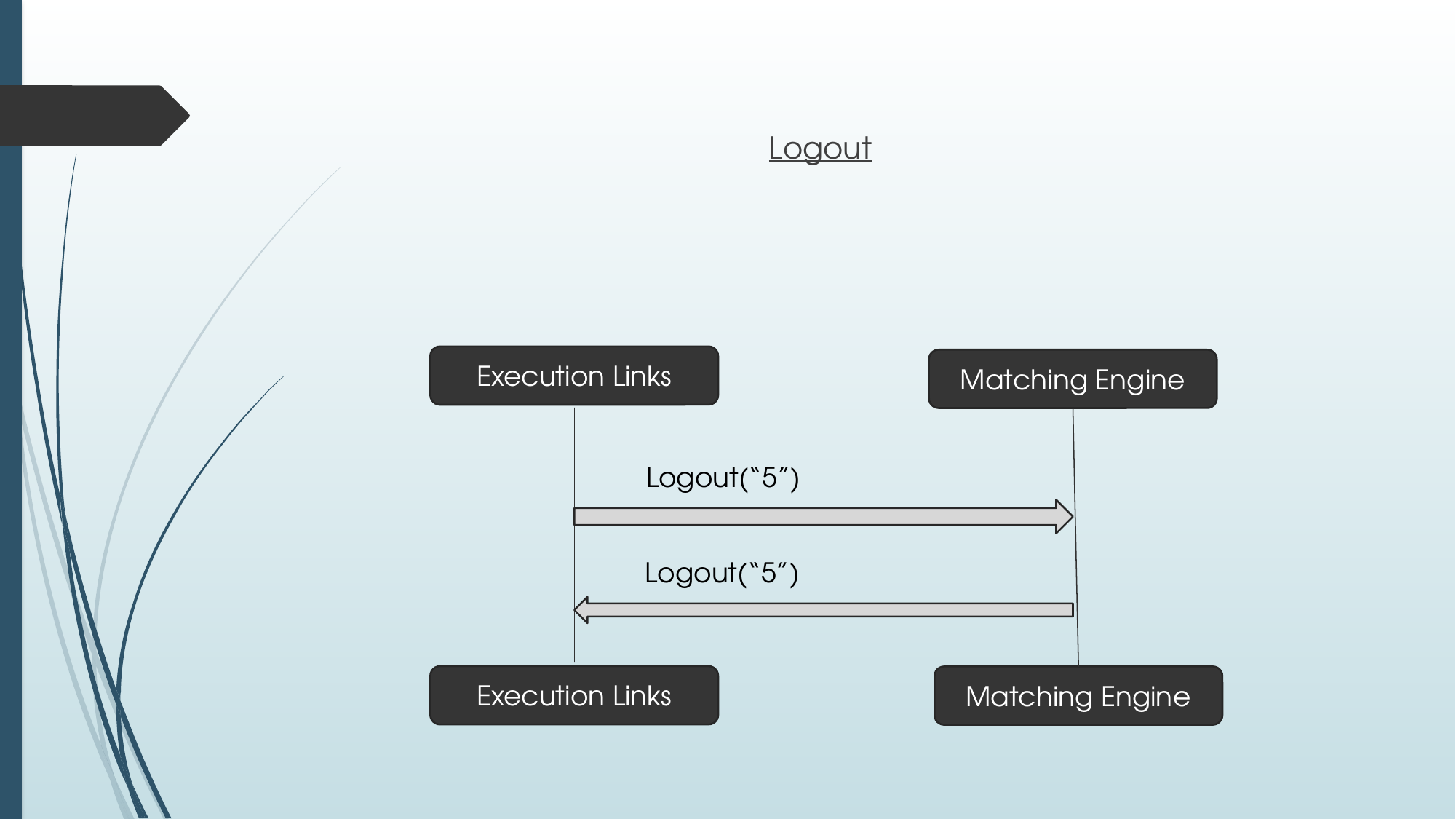

Logout
Execution Links
Matching Engine
Logout(“5”)

Logout(“5”)

Execution Links
Matching Engine